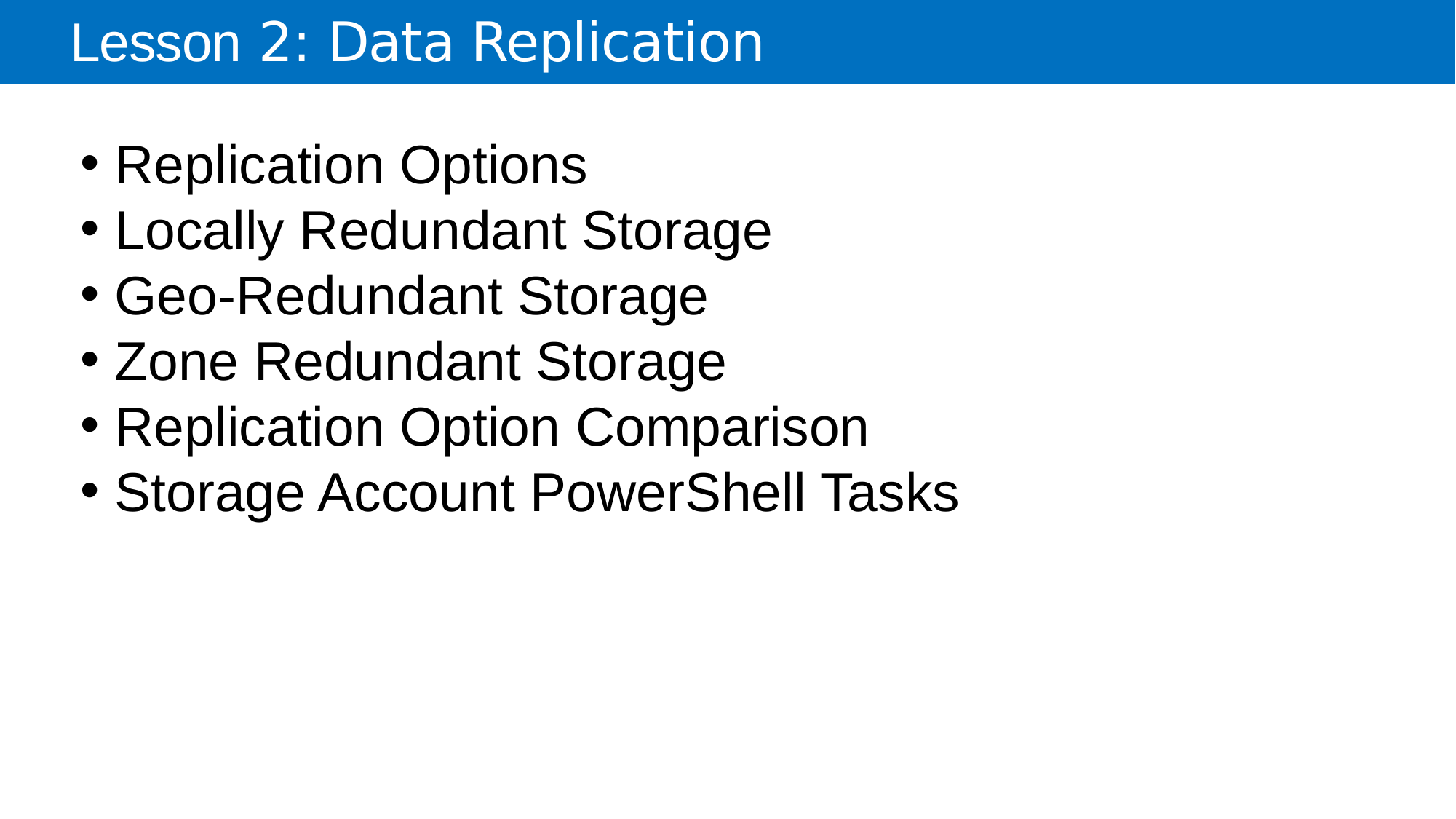

Lesson 2: Data Replication
Replication Options
Locally Redundant Storage
Geo-Redundant Storage
Zone Redundant Storage
Replication Option Comparison
Storage Account PowerShell Tasks